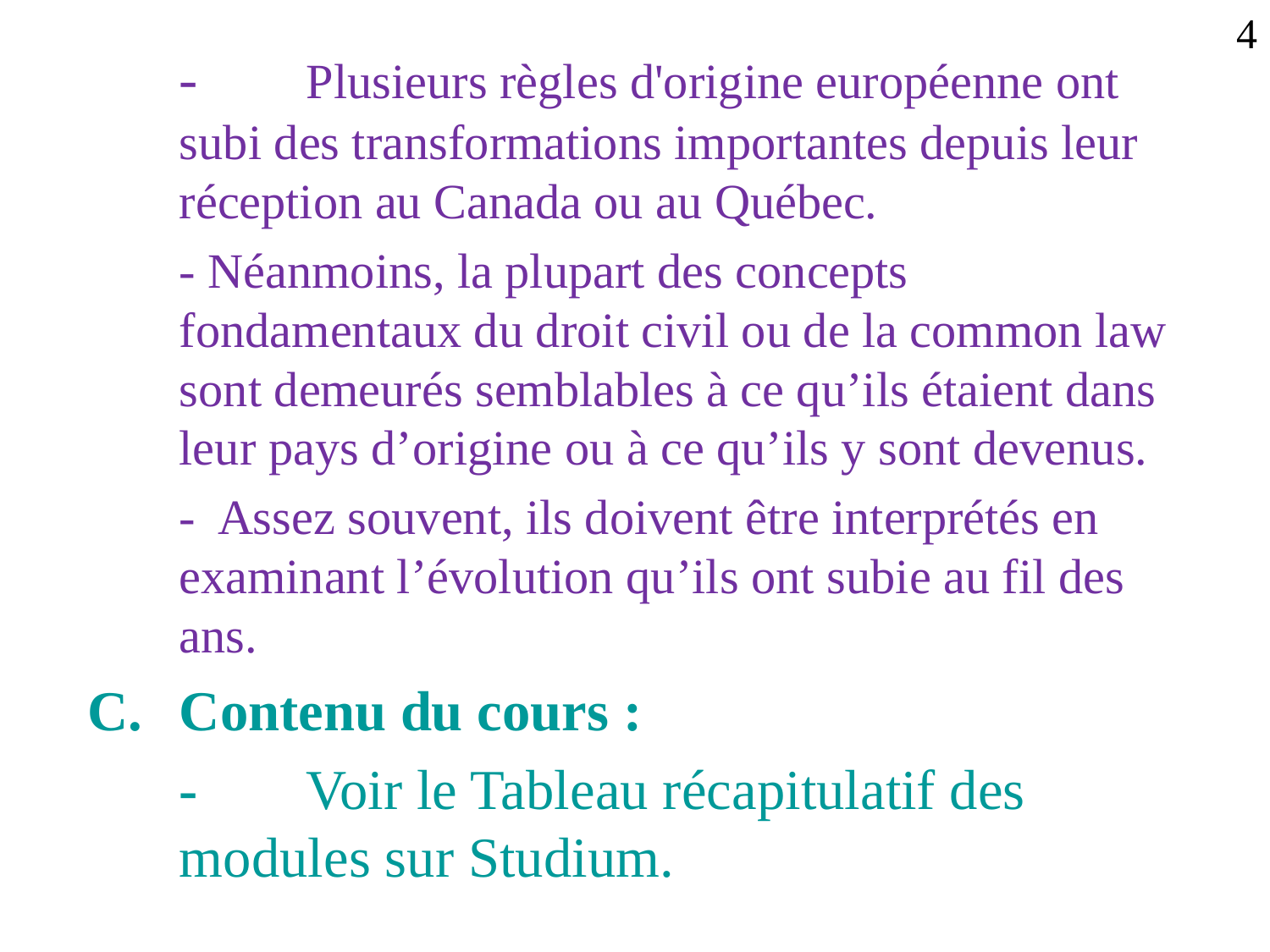

4
	-	Plusieurs règles d'origine européenne ont subi des transformations importantes depuis leur réception au Canada ou au Québec.
	- Néanmoins, la plupart des concepts fondamentaux du droit civil ou de la common law sont demeurés semblables à ce qu’ils étaient dans leur pays d’origine ou à ce qu’ils y sont devenus.
	-  Assez souvent, ils doivent être interprétés en examinant l’évolution qu’ils ont subie au fil des ans.
C.	Contenu du cours :
	-	Voir le Tableau récapitulatif des modules sur Studium.